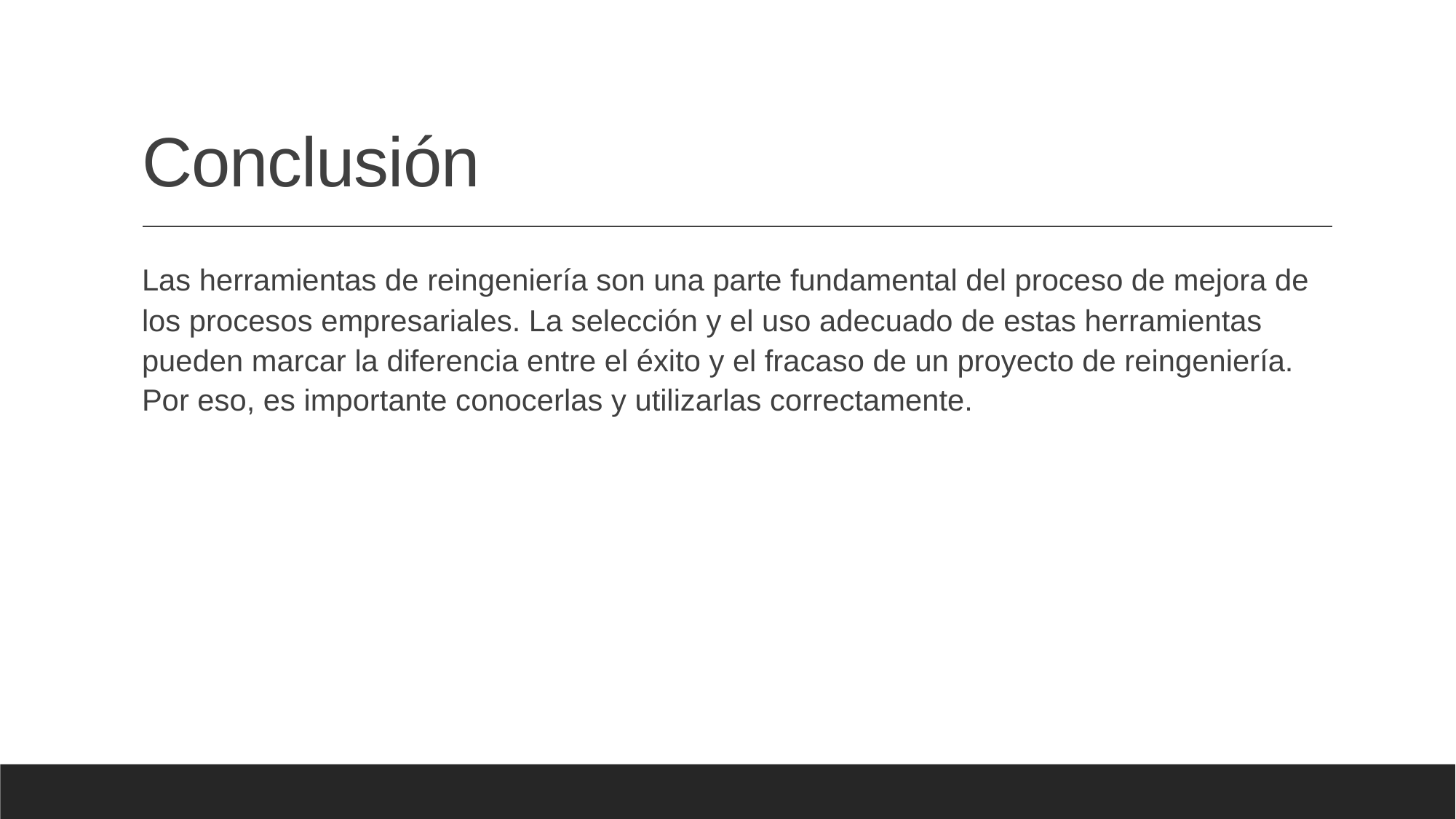

# Conclusión
Las herramientas de reingeniería son una parte fundamental del proceso de mejora de los procesos empresariales. La selección y el uso adecuado de estas herramientas pueden marcar la diferencia entre el éxito y el fracaso de un proyecto de reingeniería. Por eso, es importante conocerlas y utilizarlas correctamente.